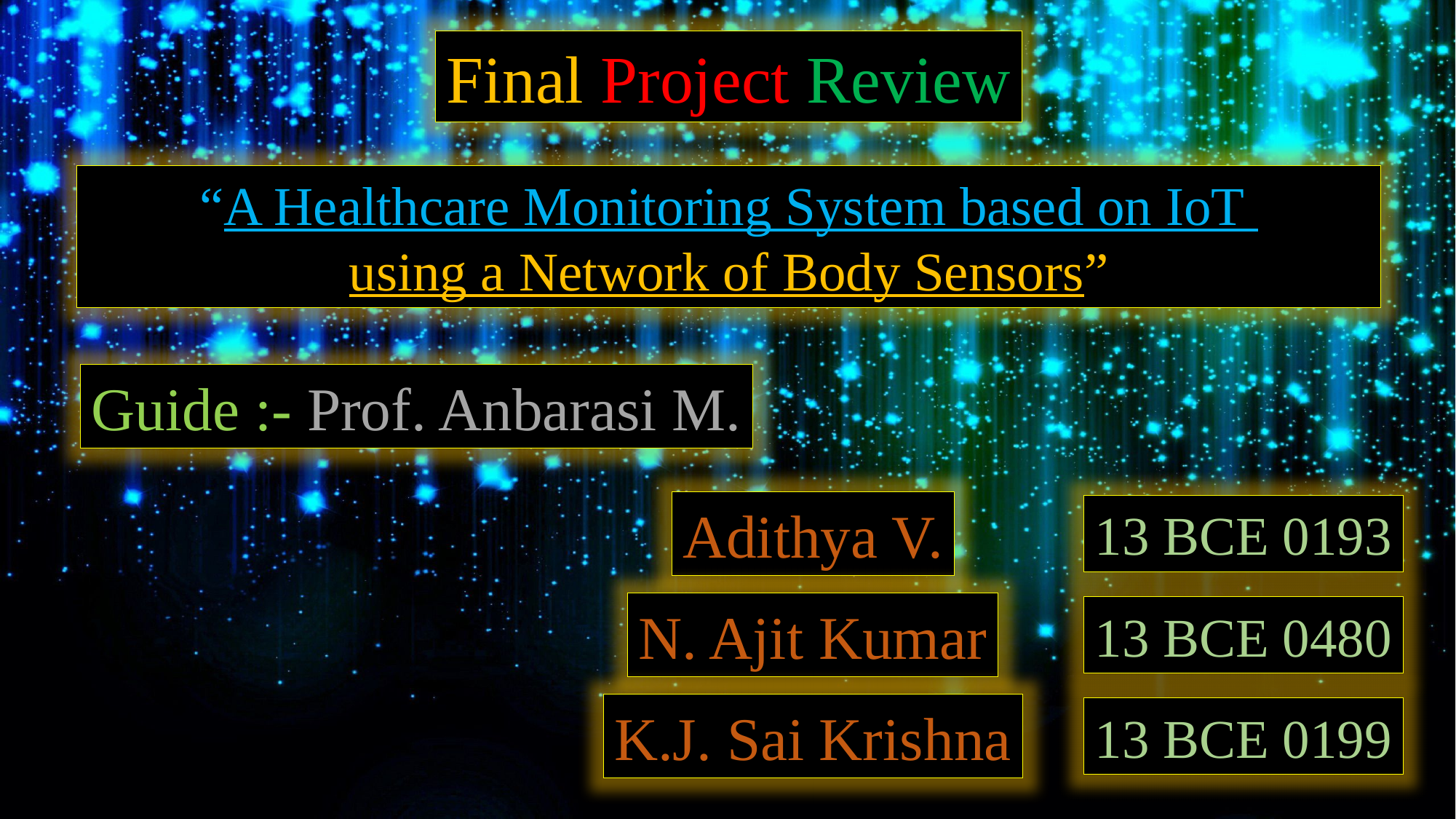

Final Project Review
“A Healthcare Monitoring System based on IoT
using a Network of Body Sensors”
Guide :- Prof. Anbarasi M.
Adithya V.
13 BCE 0193
N. Ajit Kumar
13 BCE 0480
K.J. Sai Krishna
13 BCE 0199